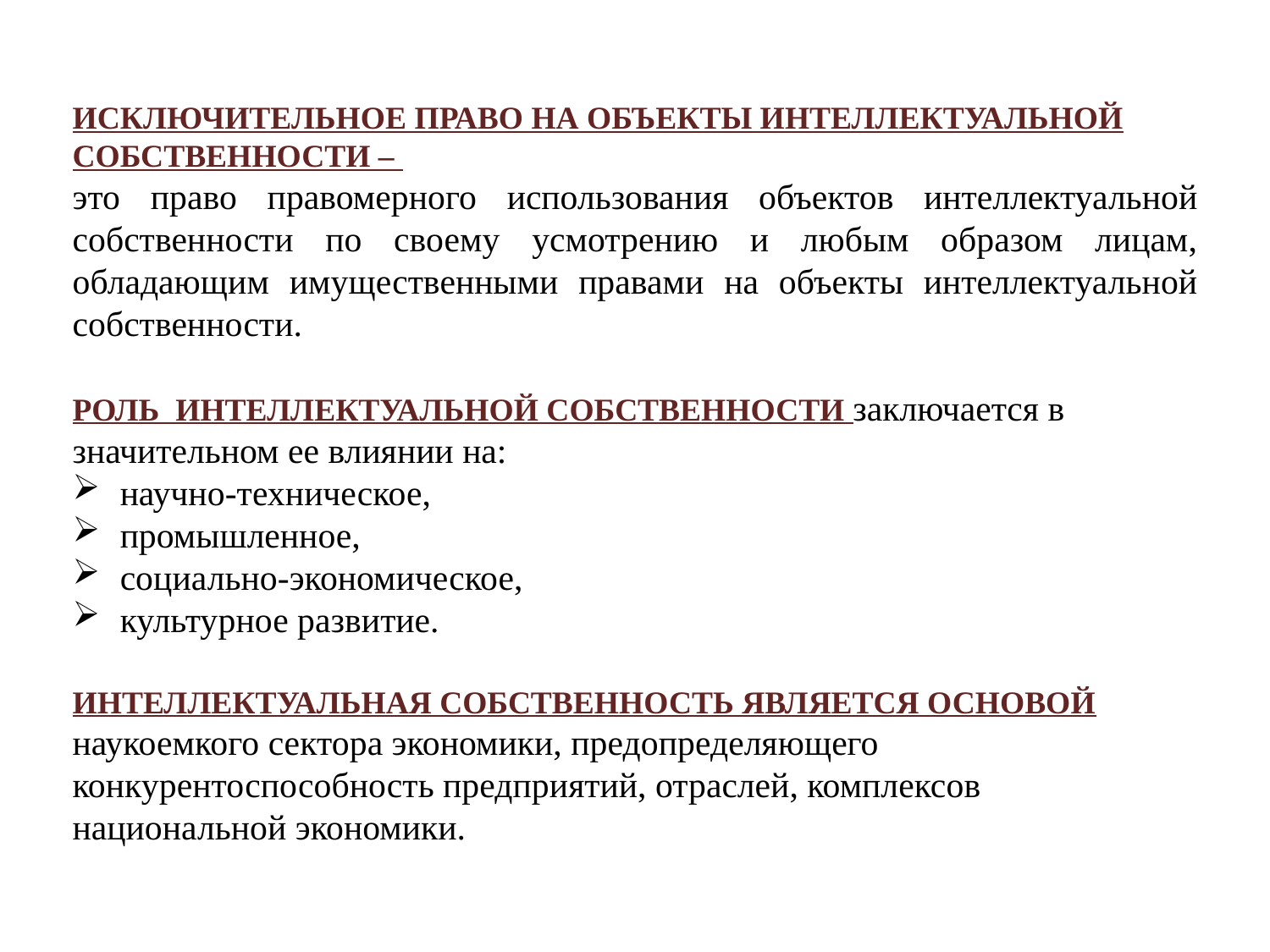

Исключительное право на объекты интеллектуальной собственности –
это право правомерного использования объектов интеллектуальной собственности по своему усмотрению и любым образом лицам, обладающим имущественными правами на объекты интеллектуальной собственности.

Роль  интеллектуальной собственности заключается в значительном ее влиянии на:
научно-техническое,
промышленное,
социально-экономическое,
культурное развитие.

Интеллектуальная собственность является основой наукоемкого сектора экономики, предопределяющего конкурентоспособность предприятий, отраслей, комплексов национальной экономики.